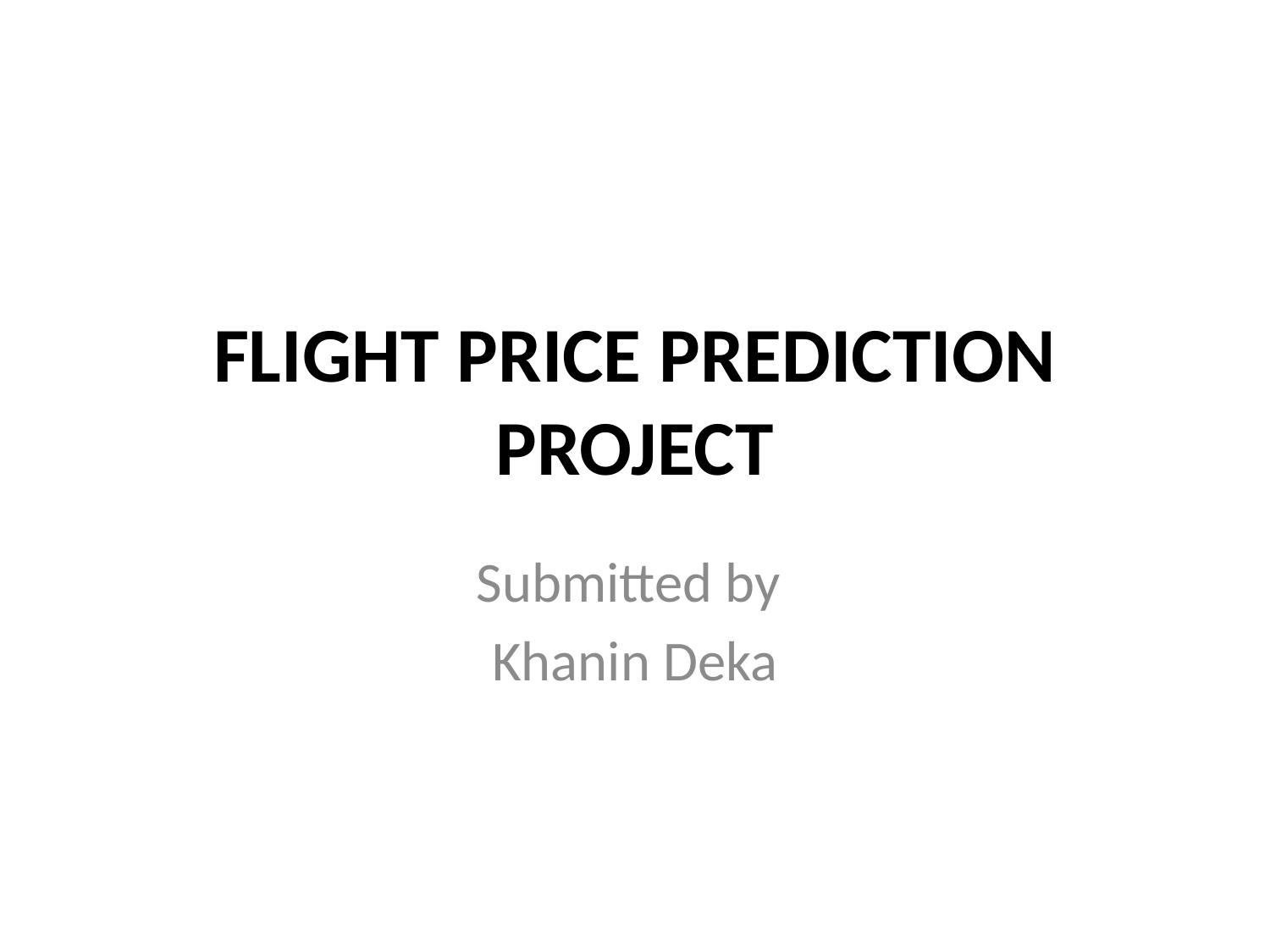

# FLIGHT PRICE PREDICTION PROJECT
Submitted by
Khanin Deka